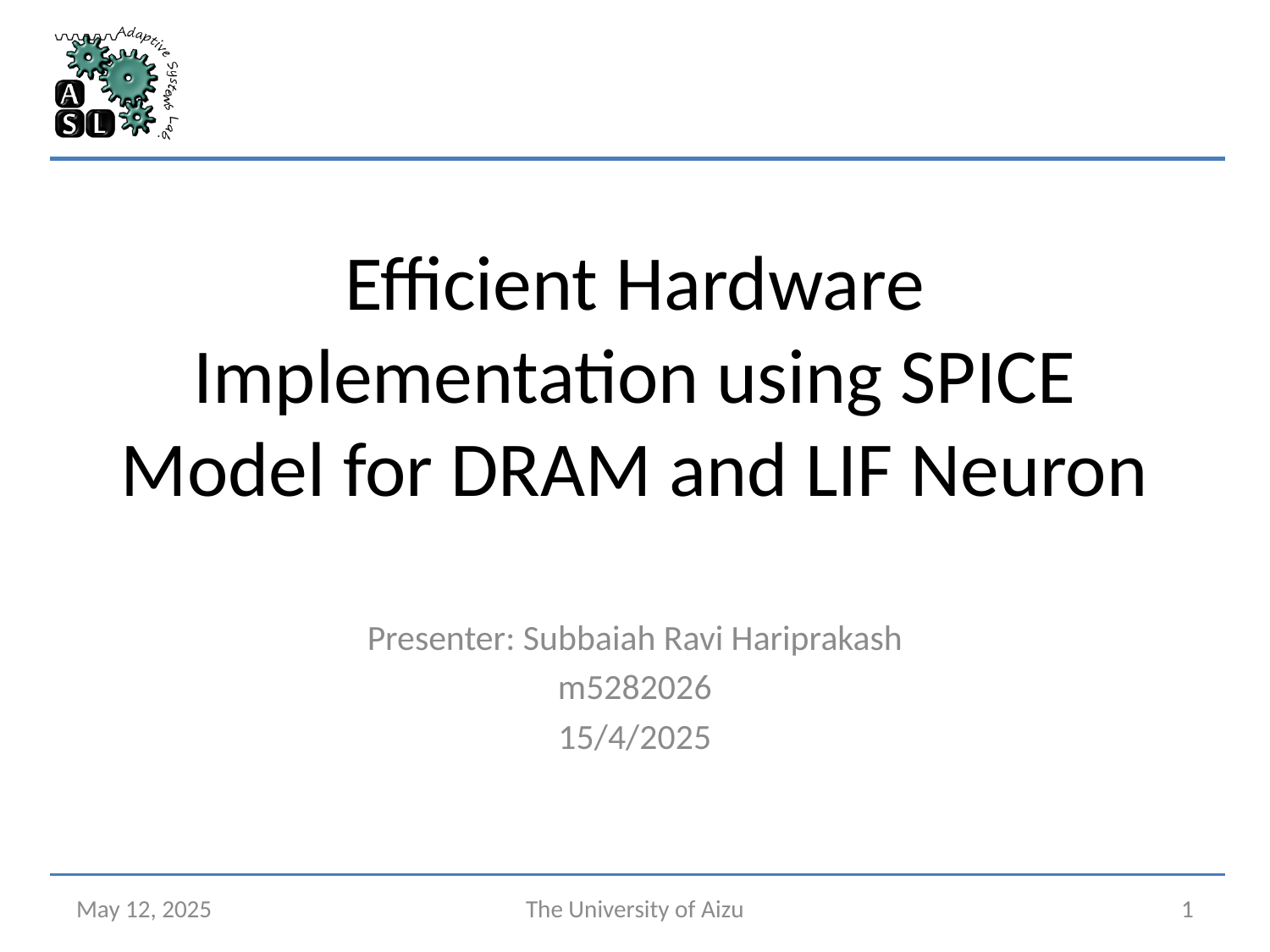

# Efficient Hardware Implementation using SPICE Model for DRAM and LIF Neuron
Presenter: Subbaiah Ravi Hariprakash
m5282026
15/4/2025

May 12, 2025
The University of Aizu
1